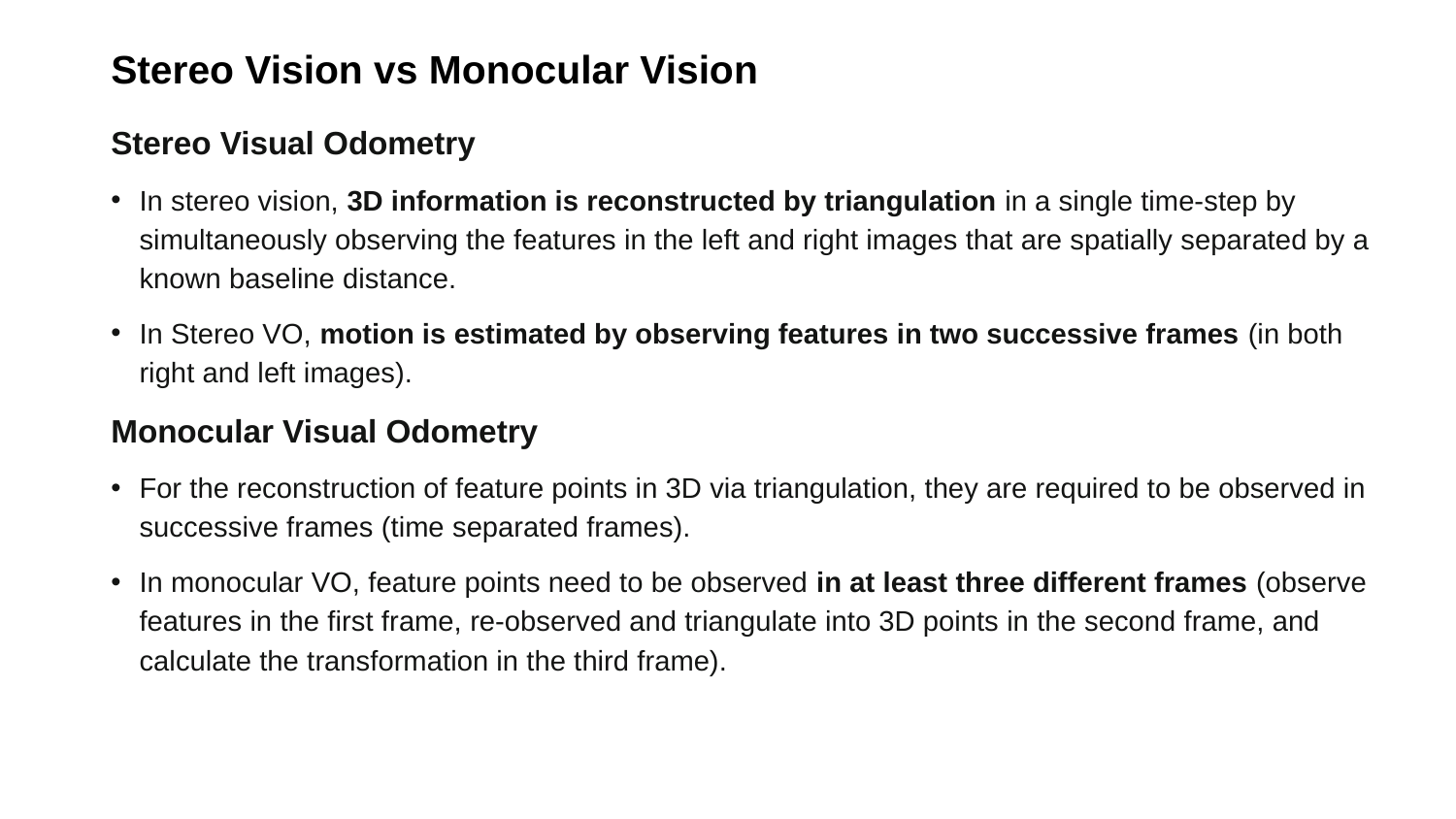

# Stereo Vision vs Monocular Vision
Stereo Visual Odometry
In stereo vision, 3D information is reconstructed by triangulation in a single time-step by simultaneously observing the features in the left and right images that are spatially separated by a known baseline distance.
In Stereo VO, motion is estimated by observing features in two successive frames (in both right and left images).
Monocular Visual Odometry
For the reconstruction of feature points in 3D via triangulation, they are required to be observed in successive frames (time separated frames).
In monocular VO, feature points need to be observed in at least three different frames (observe features in the first frame, re-observed and triangulate into 3D points in the second frame, and calculate the transformation in the third frame).